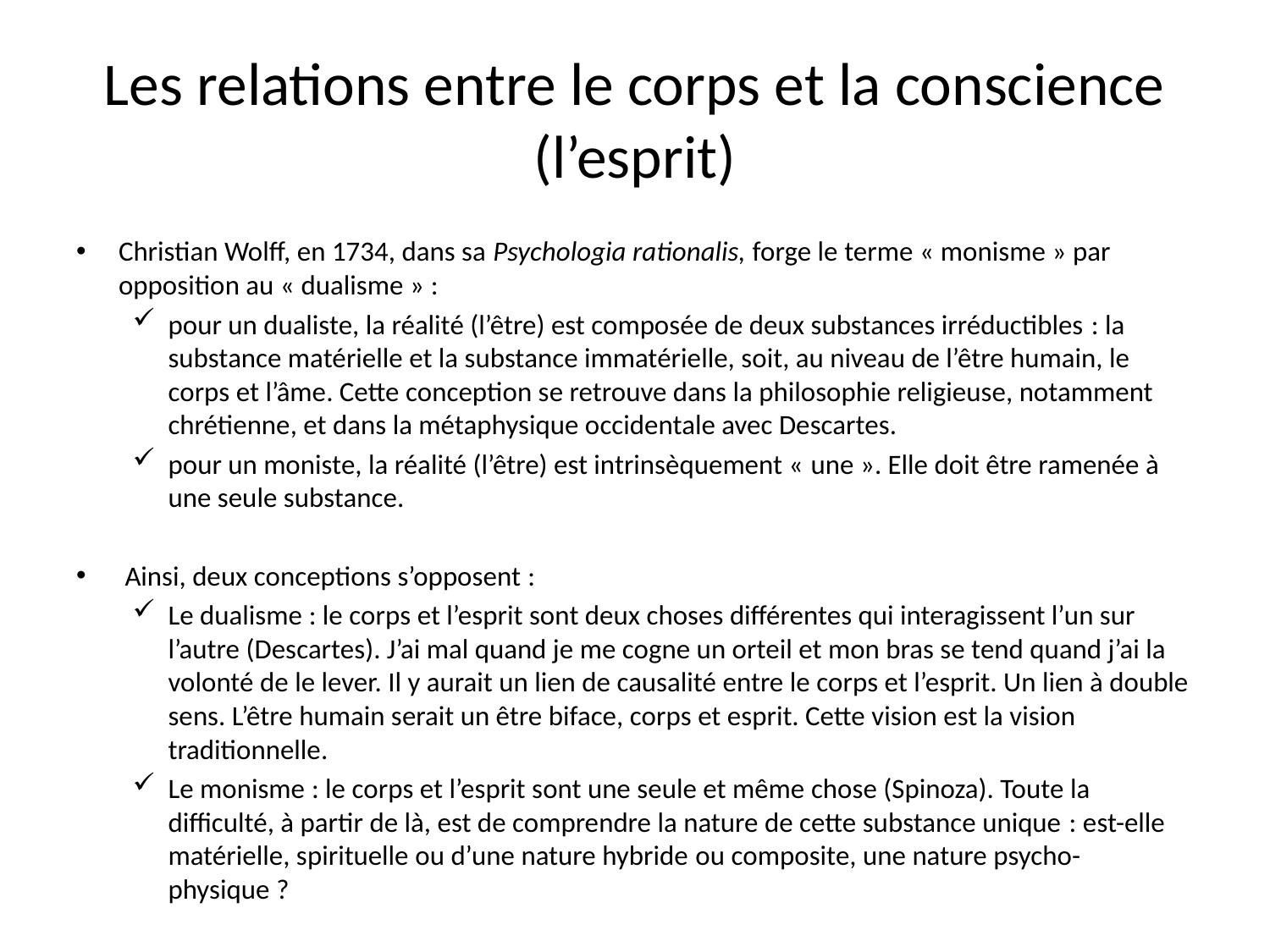

# Les relations entre le corps et la conscience (l’esprit)

Christian Wolff, en 1734, dans sa Psychologia rationalis, forge le terme « monisme » par opposition au « dualisme » :
pour un dualiste, la réalité (l’être) est composée de deux substances irréductibles : la substance matérielle et la substance immatérielle, soit, au niveau de l’être humain, le corps et l’âme. Cette conception se retrouve dans la philosophie religieuse, notamment chrétienne, et dans la métaphysique occidentale avec Descartes.
pour un moniste, la réalité (l’être) est intrinsèquement « une ». Elle doit être ramenée à une seule substance.

 Ainsi, deux conceptions s’opposent :
Le dualisme : le corps et l’esprit sont deux choses différentes qui interagissent l’un sur l’autre (Descartes). J’ai mal quand je me cogne un orteil et mon bras se tend quand j’ai la volonté de le lever. Il y aurait un lien de causalité entre le corps et l’esprit. Un lien à double sens. L’être humain serait un être biface, corps et esprit. Cette vision est la vision traditionnelle.
Le monisme : le corps et l’esprit sont une seule et même chose (Spinoza). Toute la difficulté, à partir de là, est de comprendre la nature de cette substance unique : est-elle matérielle, spirituelle ou d’une nature hybride ou composite, une nature psycho-physique ?